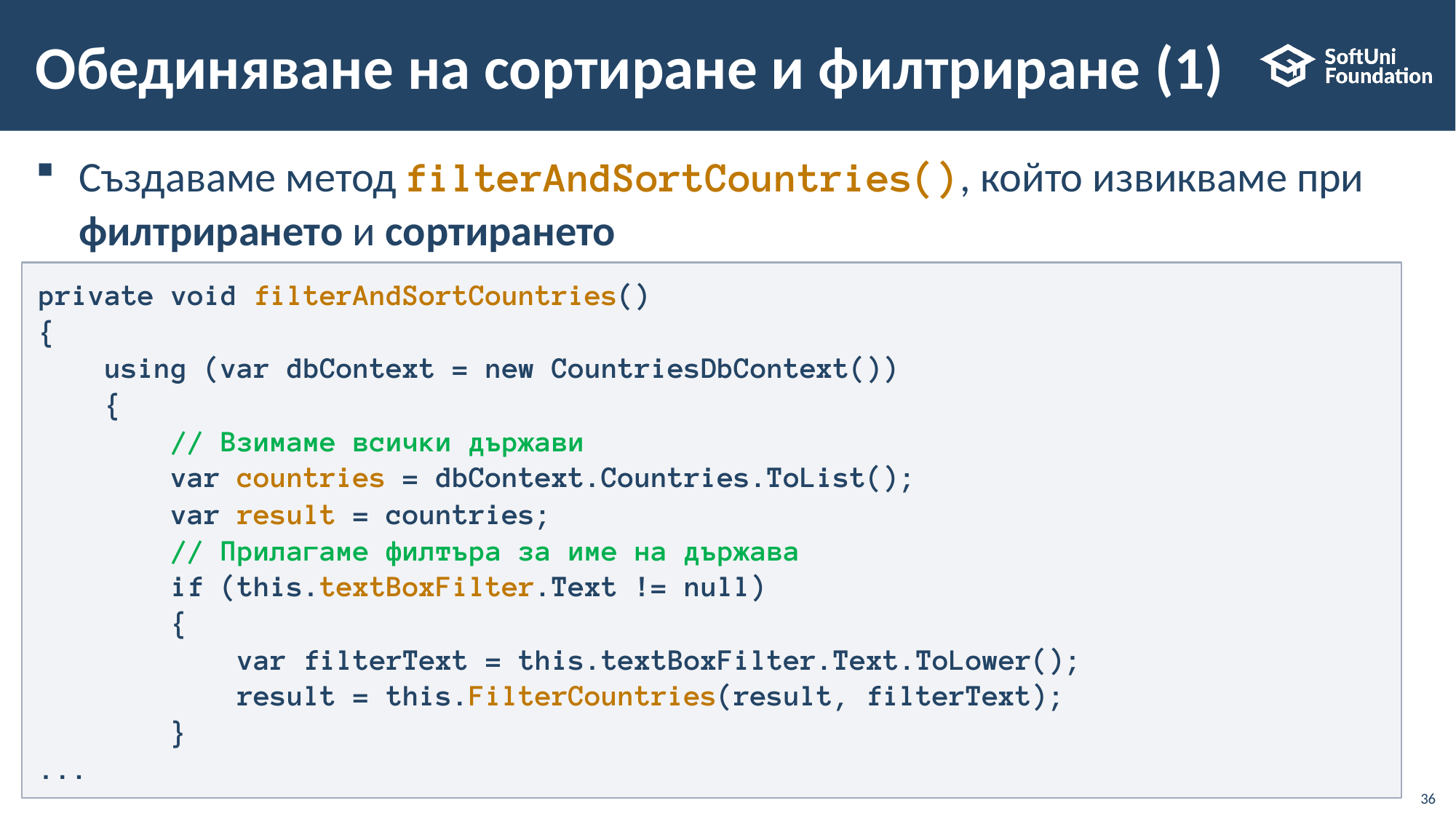

# Обединяване на сортиране и филтриране (1)
Създаваме метод filterAndSortCountries(), който извикваме при филтрирането и сортирането

private void filterAndSortCountries()
{
    using (var dbContext = new CountriesDbContext())
    {
        // Взимаме всички държави
        var countries = dbContext.Countries.ToList();
        var result = countries;
        // Прилагаме филтъра за име на държава
        if (this.textBoxFilter.Text != null)
        {
            var filterText = this.textBoxFilter.Text.ToLower();
            result = this.FilterCountries(result, filterText);
        }
...
36